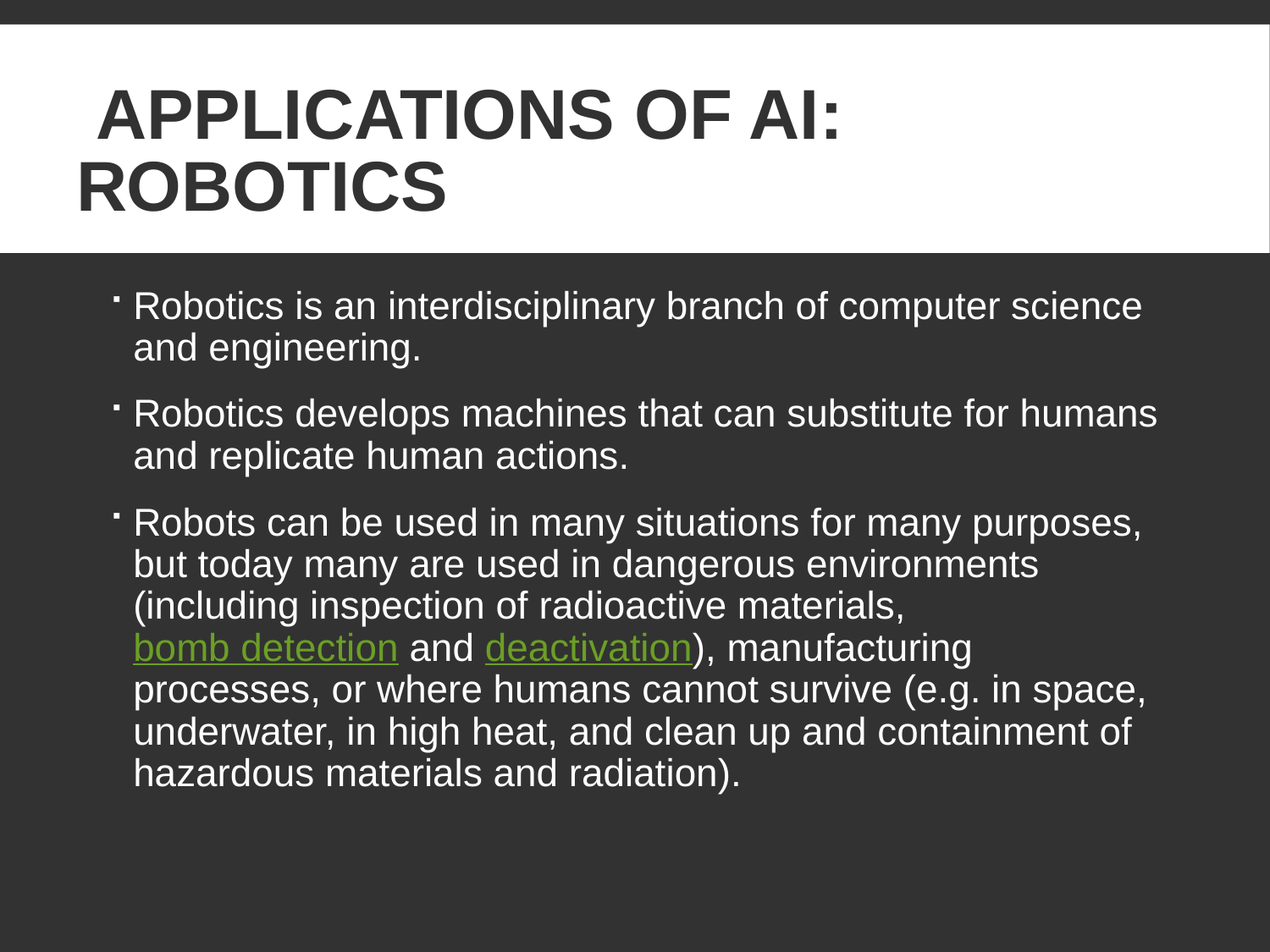

# Applications of AI: Robotics
Robotics is an interdisciplinary branch of computer science and engineering.
Robotics develops machines that can substitute for humans and replicate human actions.
Robots can be used in many situations for many purposes, but today many are used in dangerous environments (including inspection of radioactive materials, bomb detection and deactivation), manufacturing processes, or where humans cannot survive (e.g. in space, underwater, in high heat, and clean up and containment of hazardous materials and radiation).